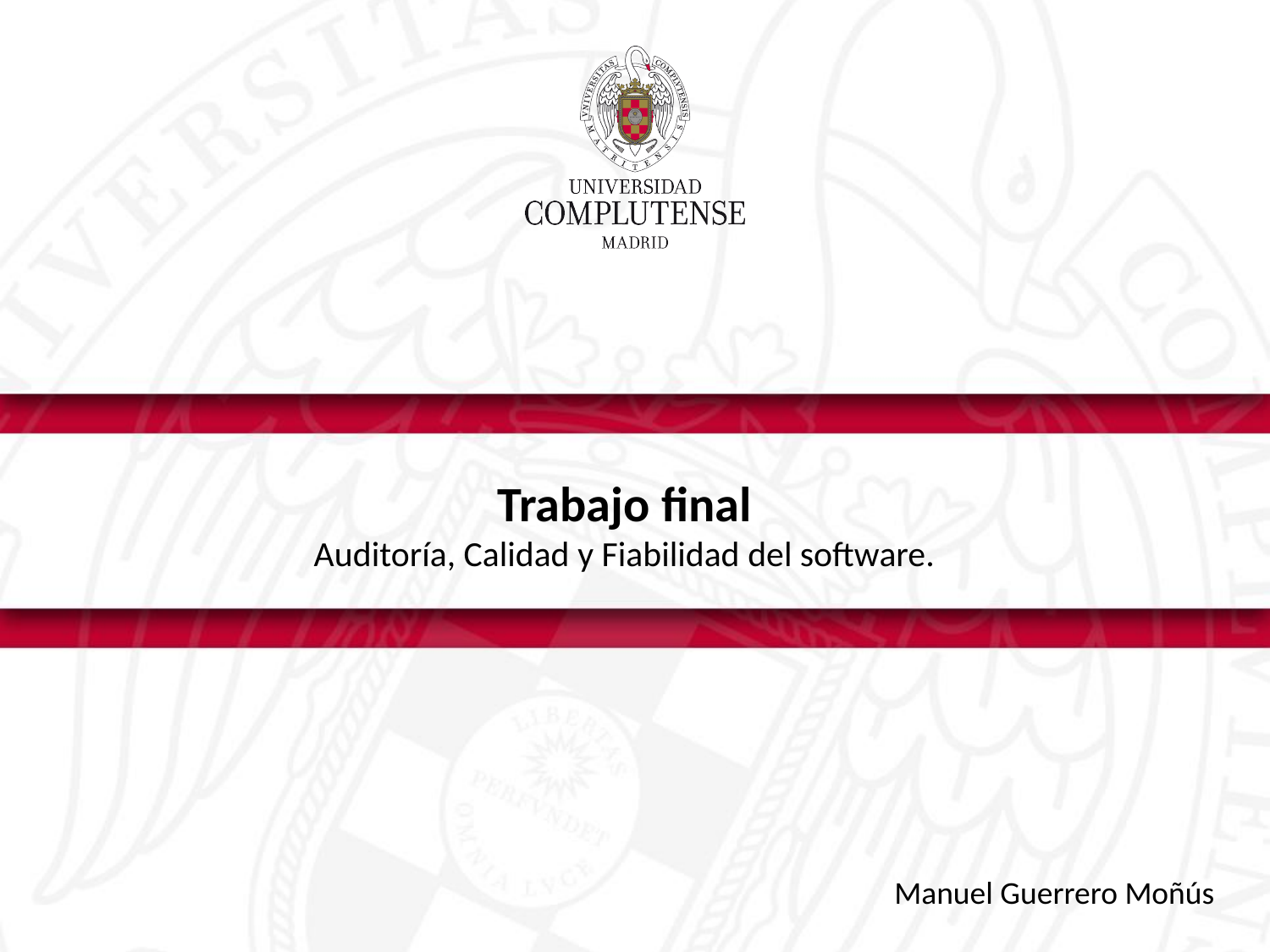

Trabajo final
Auditoría, Calidad y Fiabilidad del software.
Manuel Guerrero Moñús